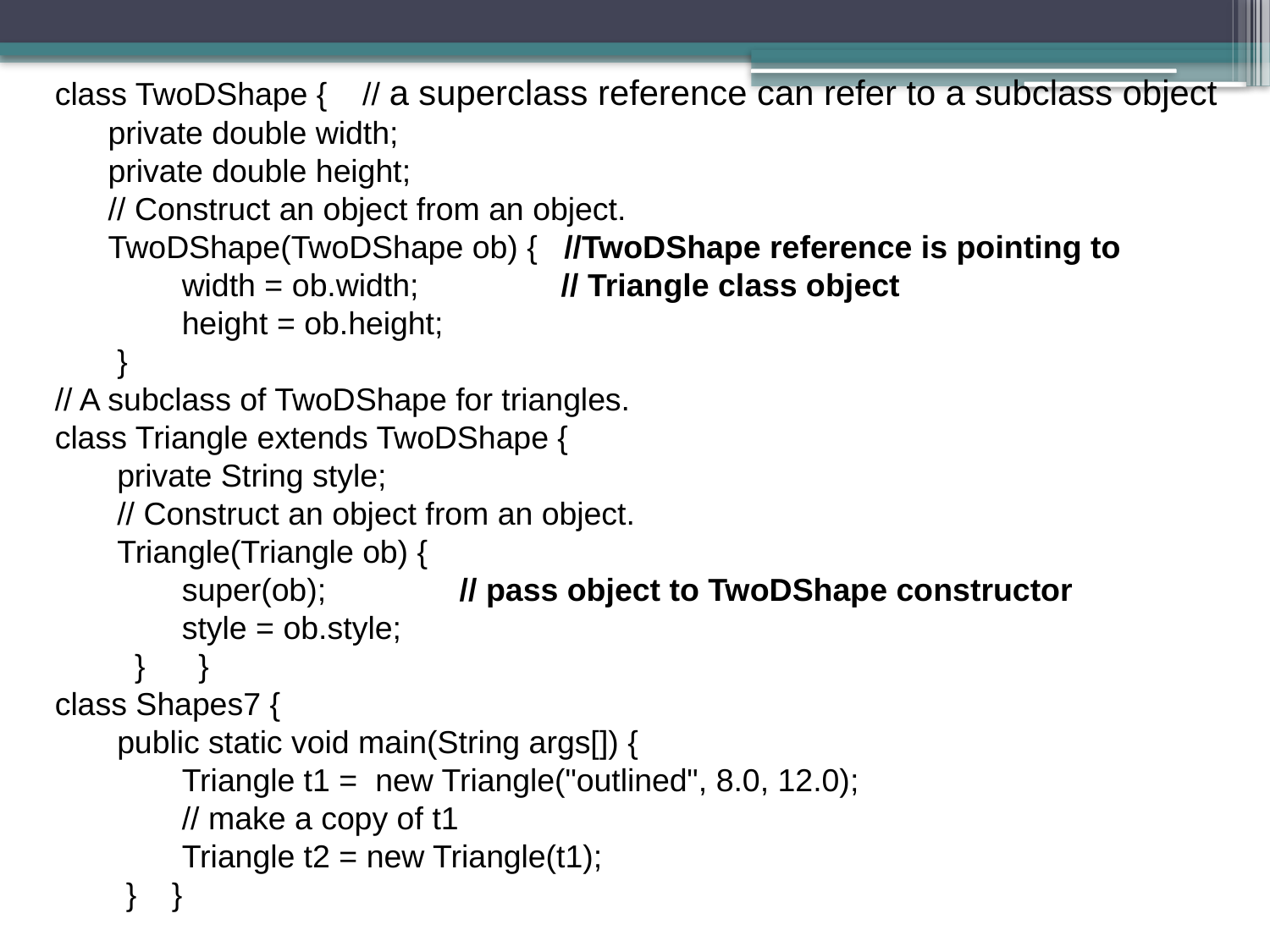

class TwoDShape {    // a superclass reference can refer to a subclass object
      private double width;
      private double height;
      // Construct an object from an object.
      TwoDShape(TwoDShape ob) {   //TwoDShape reference is pointing to
	width = ob.width;                // Triangle class object
	height = ob.height;
       }
// A subclass of TwoDShape for triangles.
class Triangle extends TwoDShape {
       private String style;
       // Construct an object from an object.
       Triangle(Triangle ob) {
	super(ob);               // pass object to TwoDShape constructor
	style = ob.style;
         }      }
class Shapes7 {
       public static void main(String args[]) {
	Triangle t1 =  new Triangle("outlined", 8.0, 12.0);
	// make a copy of t1
	Triangle t2 = new Triangle(t1);
        }    }